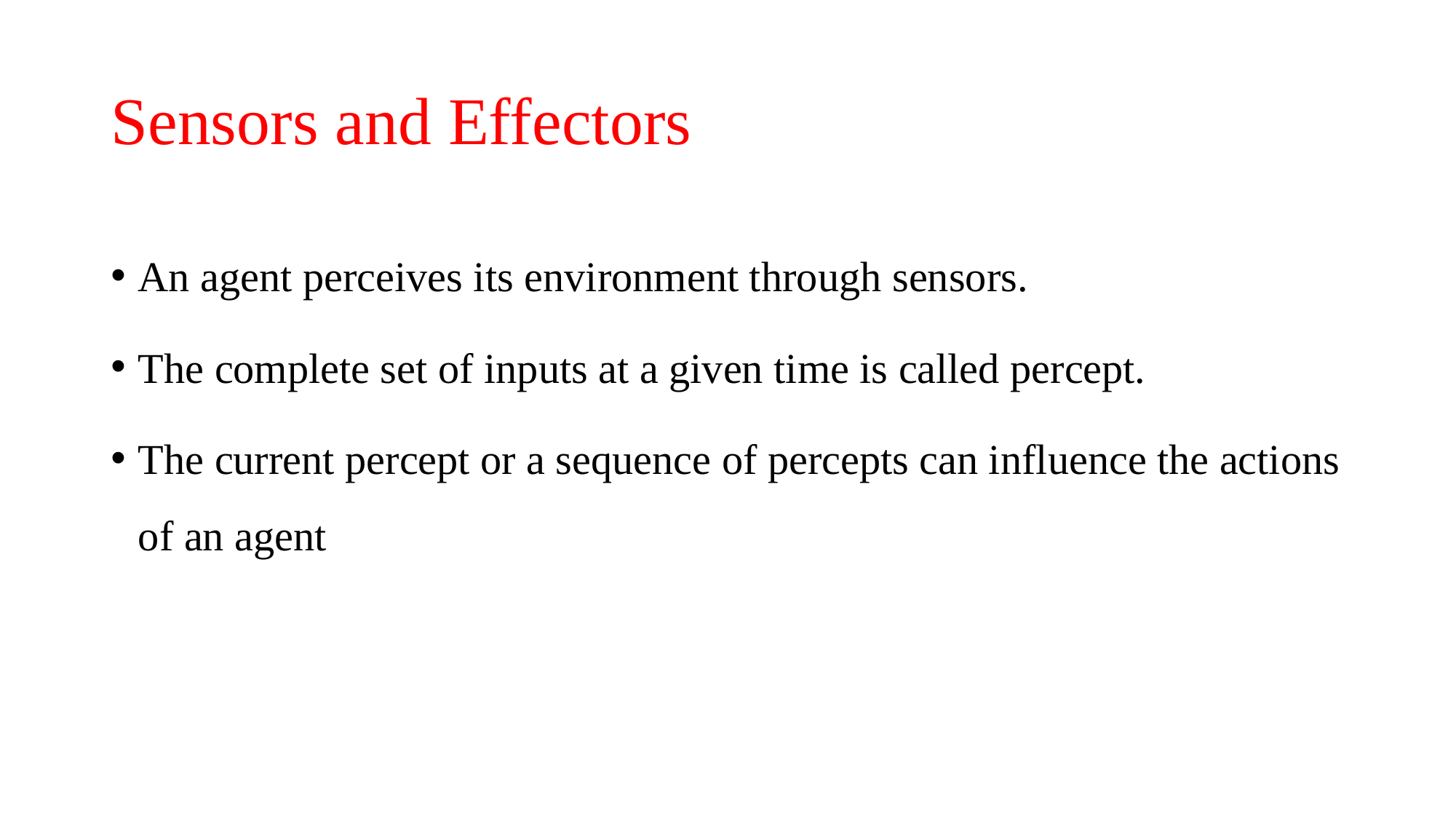

# Sensors and Effectors
An agent perceives its environment through sensors.
The complete set of inputs at a given time is called percept.
The current percept or a sequence of percepts can influence the actions of an agent